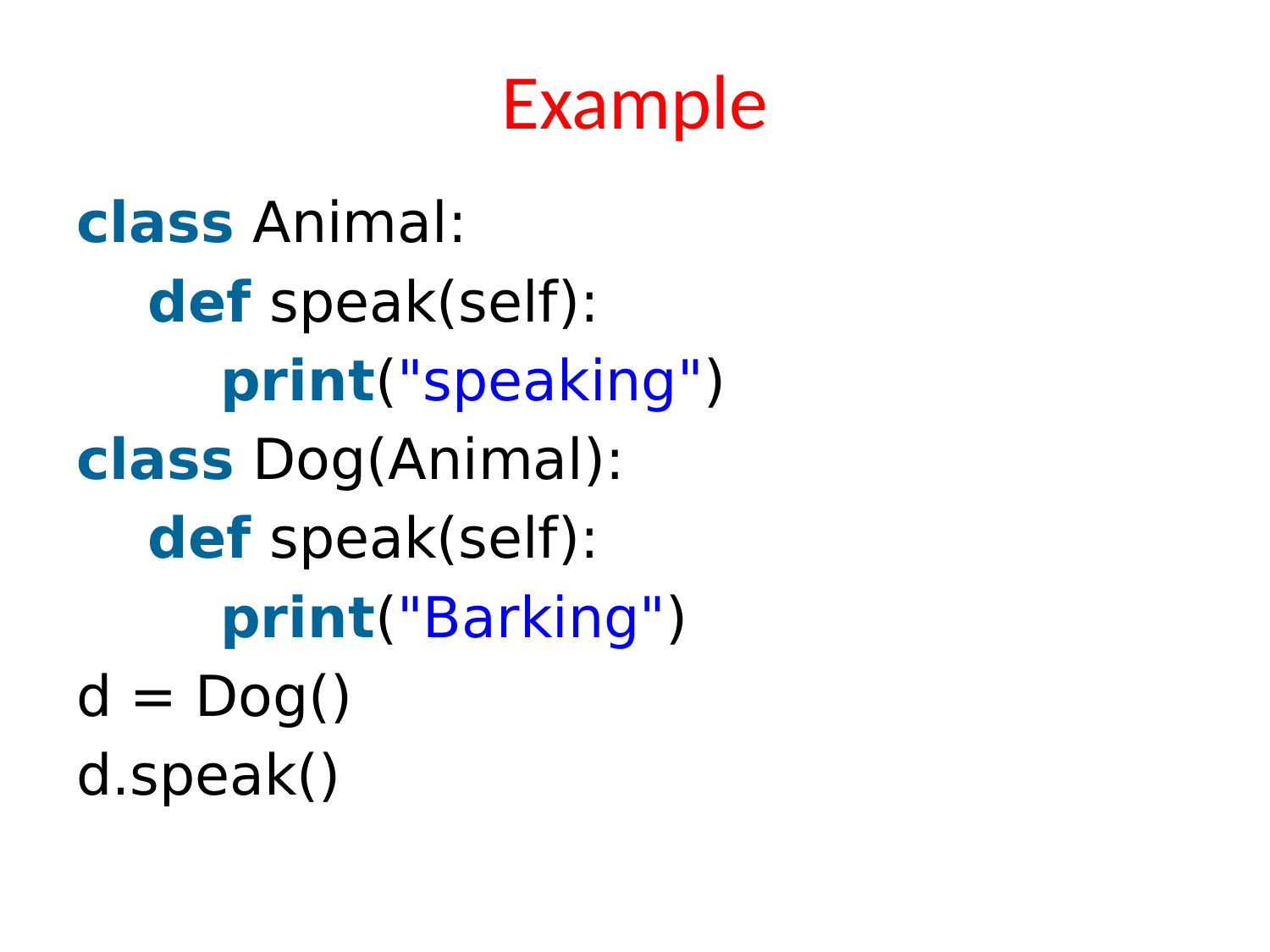

# Example
class Animal:
    def speak(self):
        print("speaking")
class Dog(Animal):
    def speak(self):
        print("Barking")
d = Dog()
d.speak()